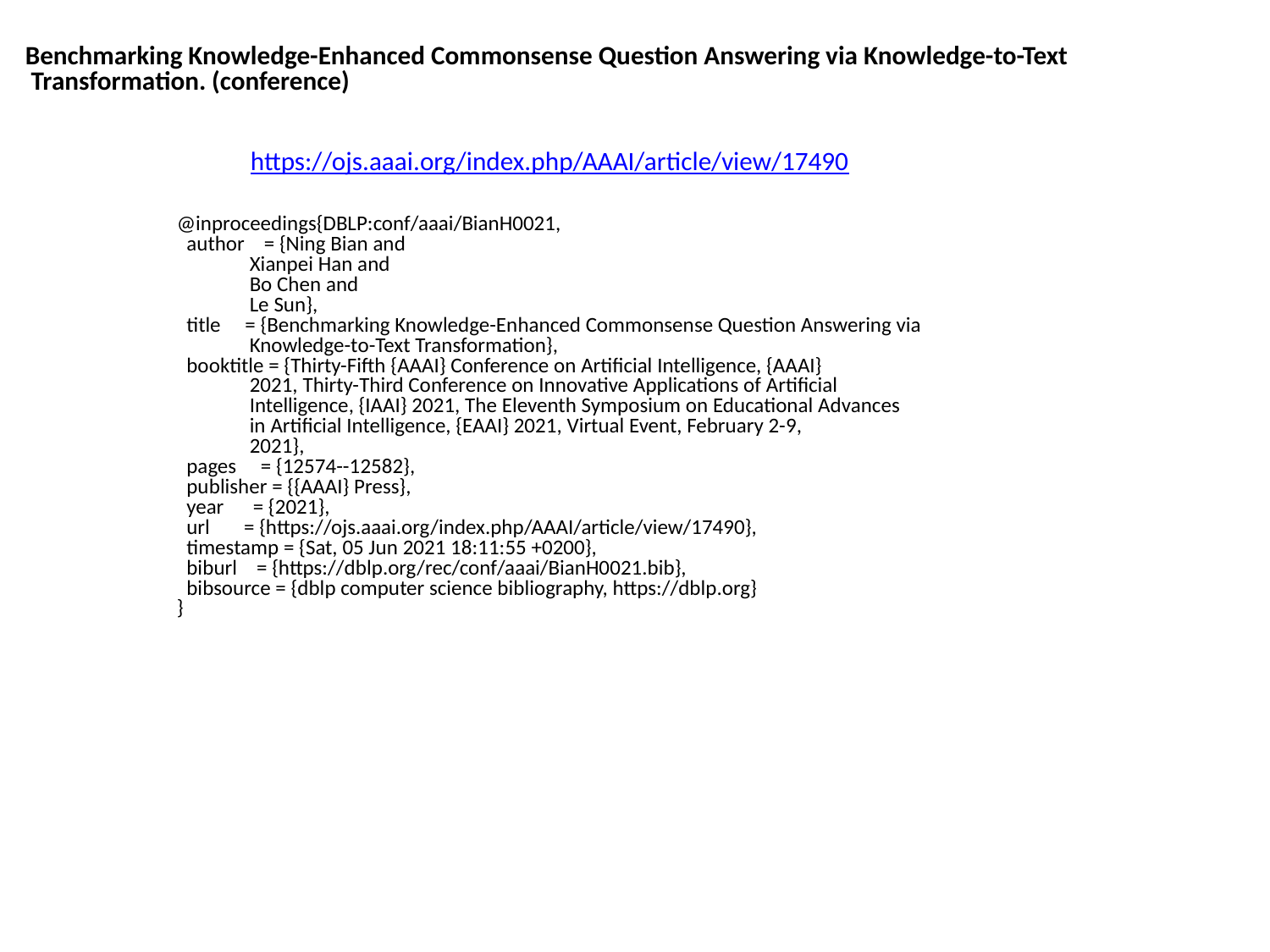

Benchmarking Knowledge-Enhanced Commonsense Question Answering via Knowledge-to-Text
 Transformation. (conference)

https://ojs.aaai.org/index.php/AAAI/article/view/17490

@inproceedings{DBLP:conf/aaai/BianH0021,
  author    = {Ning Bian and
               Xianpei Han and
               Bo Chen and
               Le Sun},
  title     = {Benchmarking Knowledge-Enhanced Commonsense Question Answering via
               Knowledge-to-Text Transformation},
  booktitle = {Thirty-Fifth {AAAI} Conference on Artificial Intelligence, {AAAI}
               2021, Thirty-Third Conference on Innovative Applications of Artificial
               Intelligence, {IAAI} 2021, The Eleventh Symposium on Educational Advances
               in Artificial Intelligence, {EAAI} 2021, Virtual Event, February 2-9,
               2021},
  pages     = {12574--12582},
  publisher = {{AAAI} Press},
  year      = {2021},
  url       = {https://ojs.aaai.org/index.php/AAAI/article/view/17490},
  timestamp = {Sat, 05 Jun 2021 18:11:55 +0200},
  biburl    = {https://dblp.org/rec/conf/aaai/BianH0021.bib},
  bibsource = {dblp computer science bibliography, https://dblp.org}
}